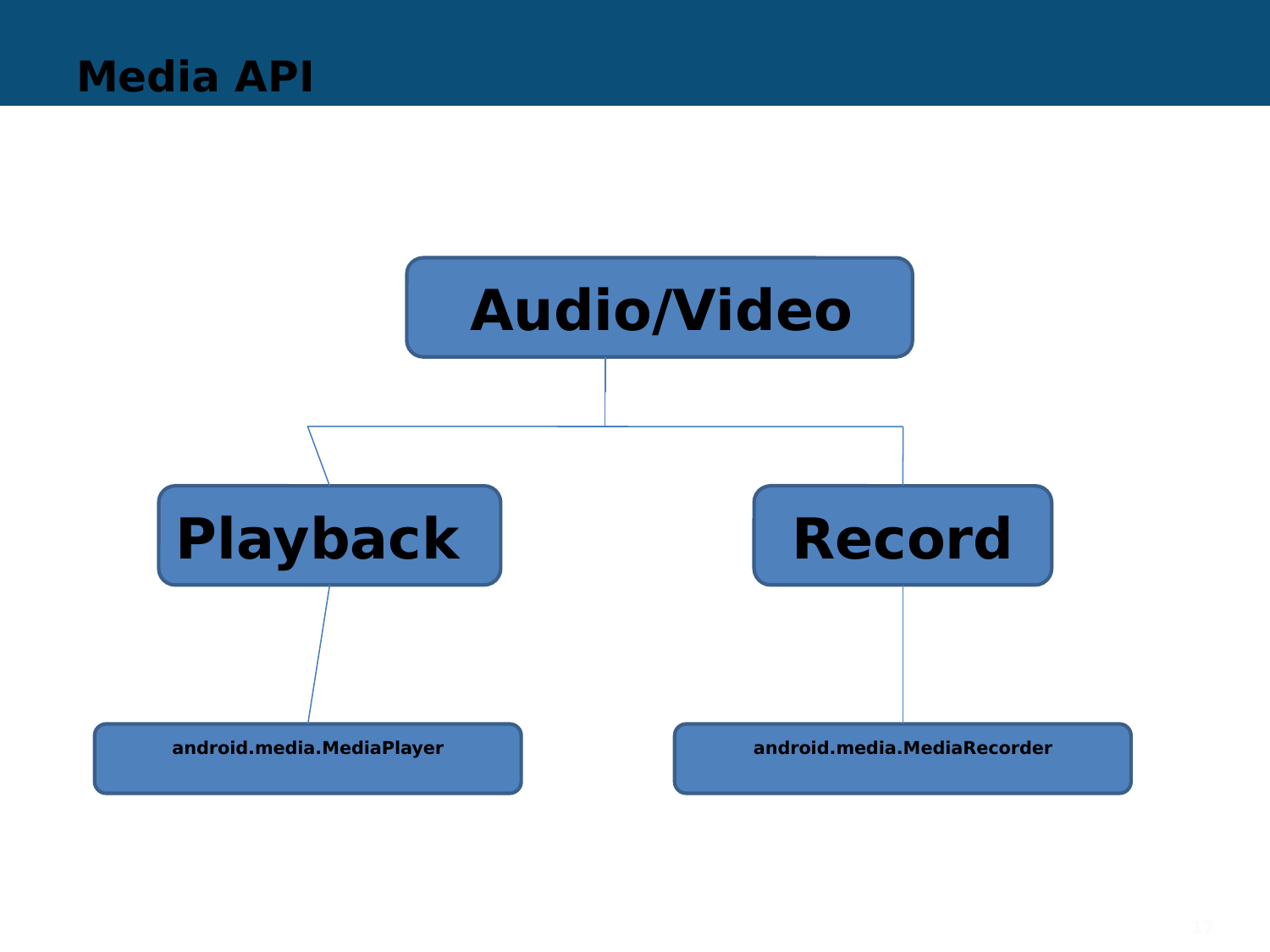

# Media API

Audio/Video

Playback

Record

android.media.MediaPlayer

android.media.MediaRecorder